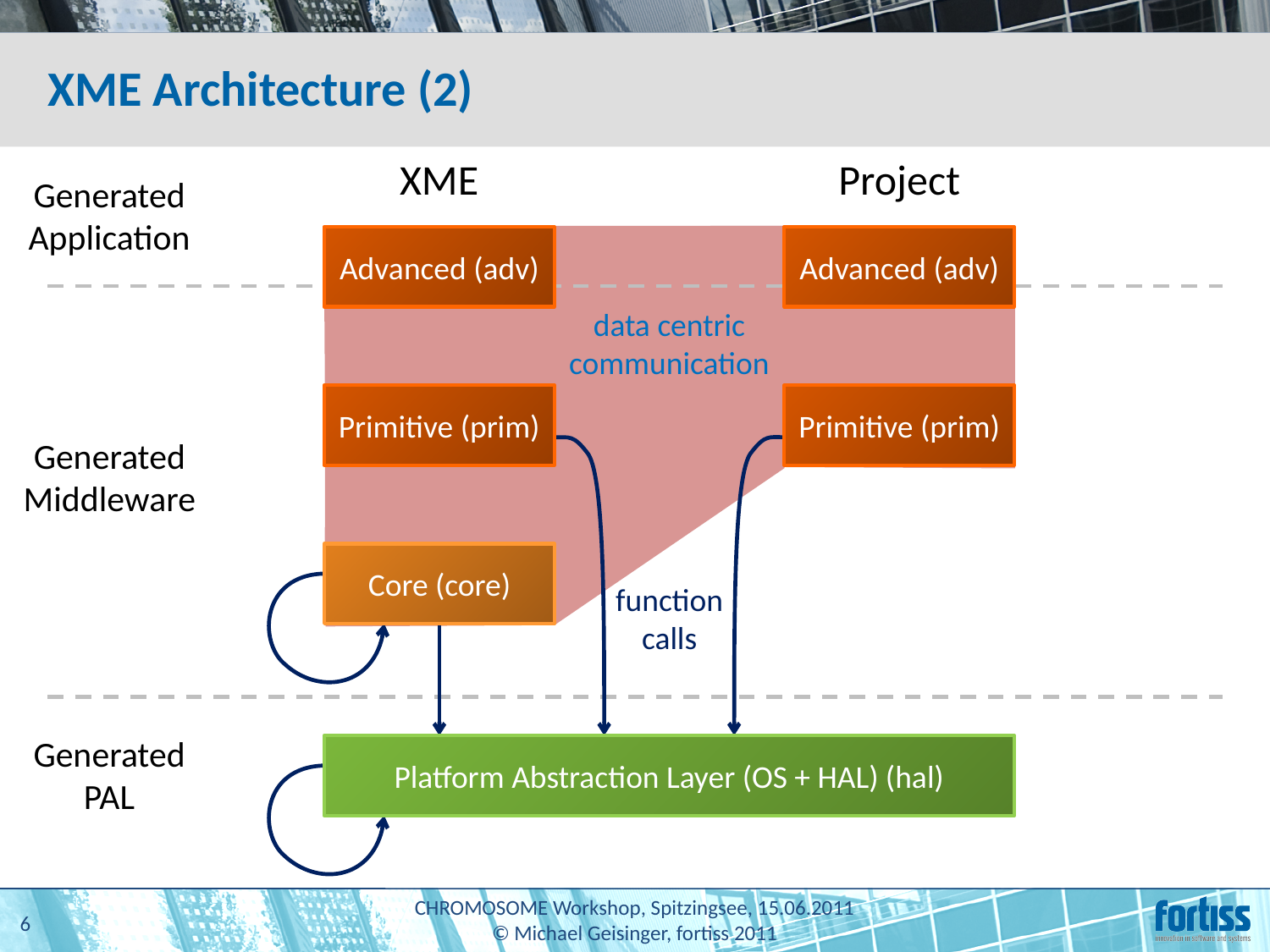

# XME Architecture (2)
XME
Project
Generated
Application

Advanced (adv)
Advanced (adv)
data centric
communication
Primitive (prim)
Primitive (prim)
Generated
Middleware

Core (core)

function
calls
Generated
PAL
Platform Abstraction Layer (OS + HAL) (hal)

6